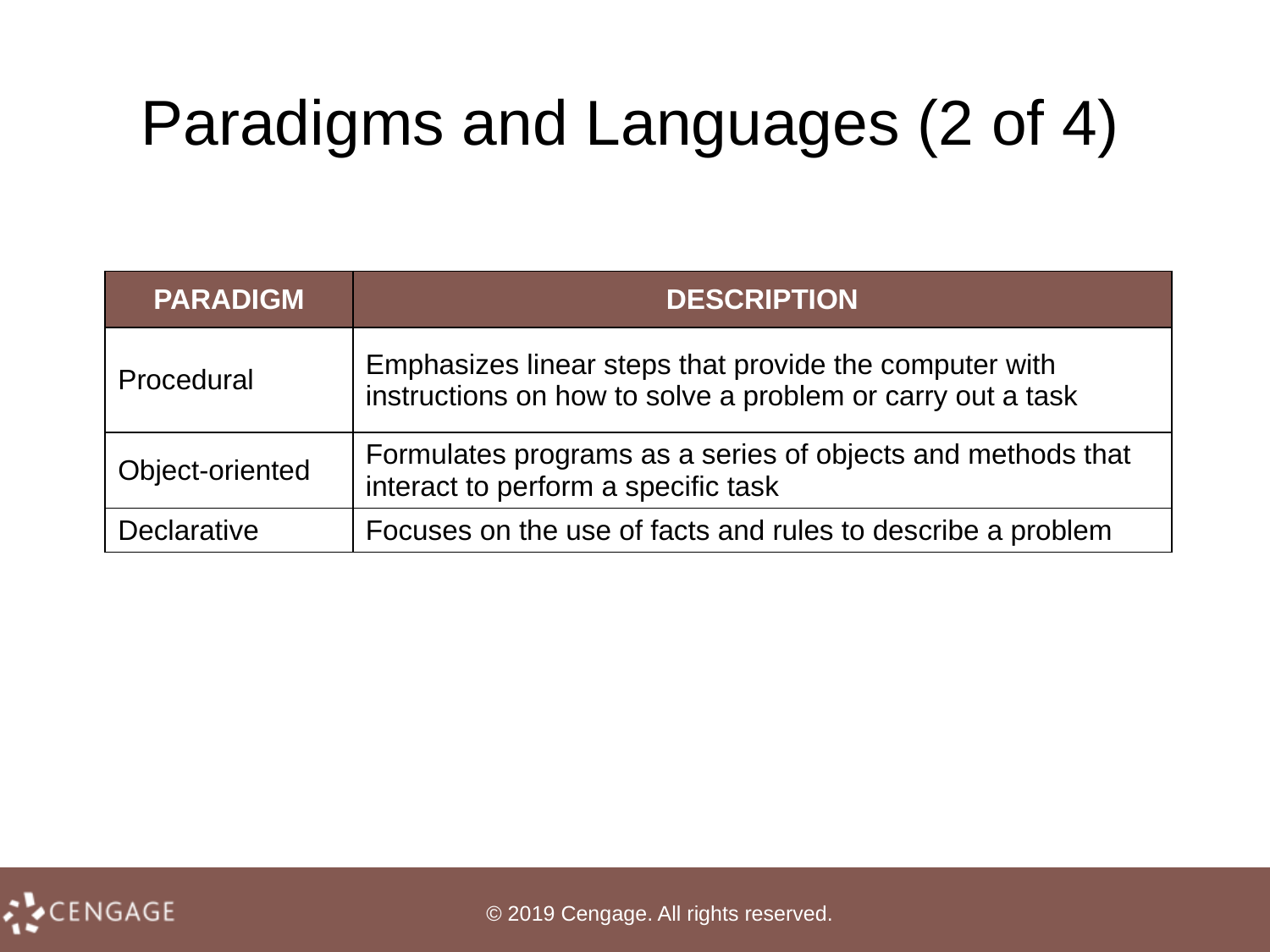

# Paradigms and Languages (2 of 4)
| PARADIGM | DESCRIPTION |
| --- | --- |
| Procedural | Emphasizes linear steps that provide the computer with instructions on how to solve a problem or carry out a task |
| Object-oriented | Formulates programs as a series of objects and methods that interact to perform a specific task |
| Declarative | Focuses on the use of facts and rules to describe a problem |